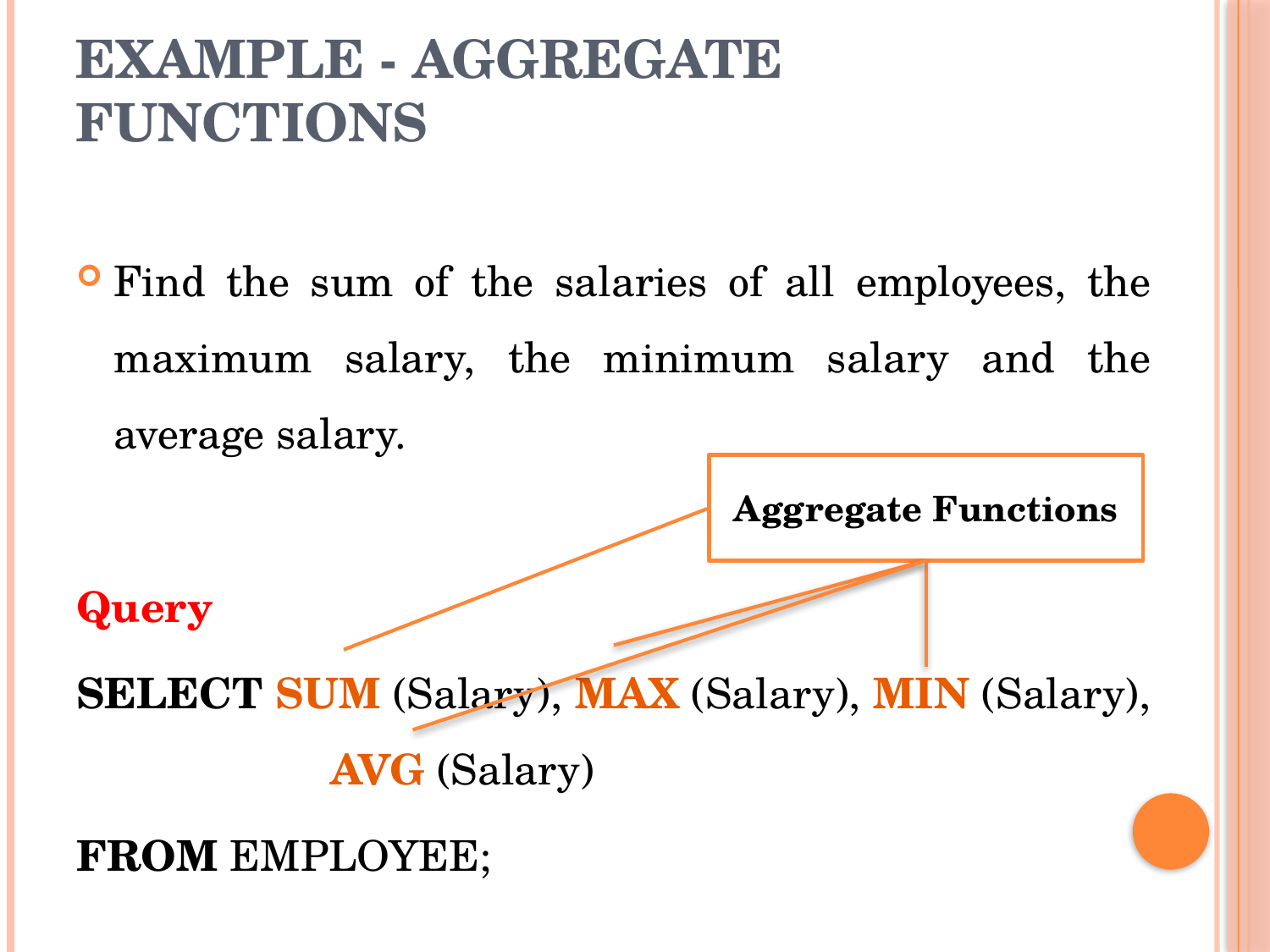

# Example - Aggregate Functions
Find the sum of the salaries of all employees, the maximum salary, the minimum salary and the average salary.

Query
SELECT SUM (Salary), MAX (Salary), MIN (Salary), 		AVG (Salary)
FROM EMPLOYEE;

Aggregate Functions